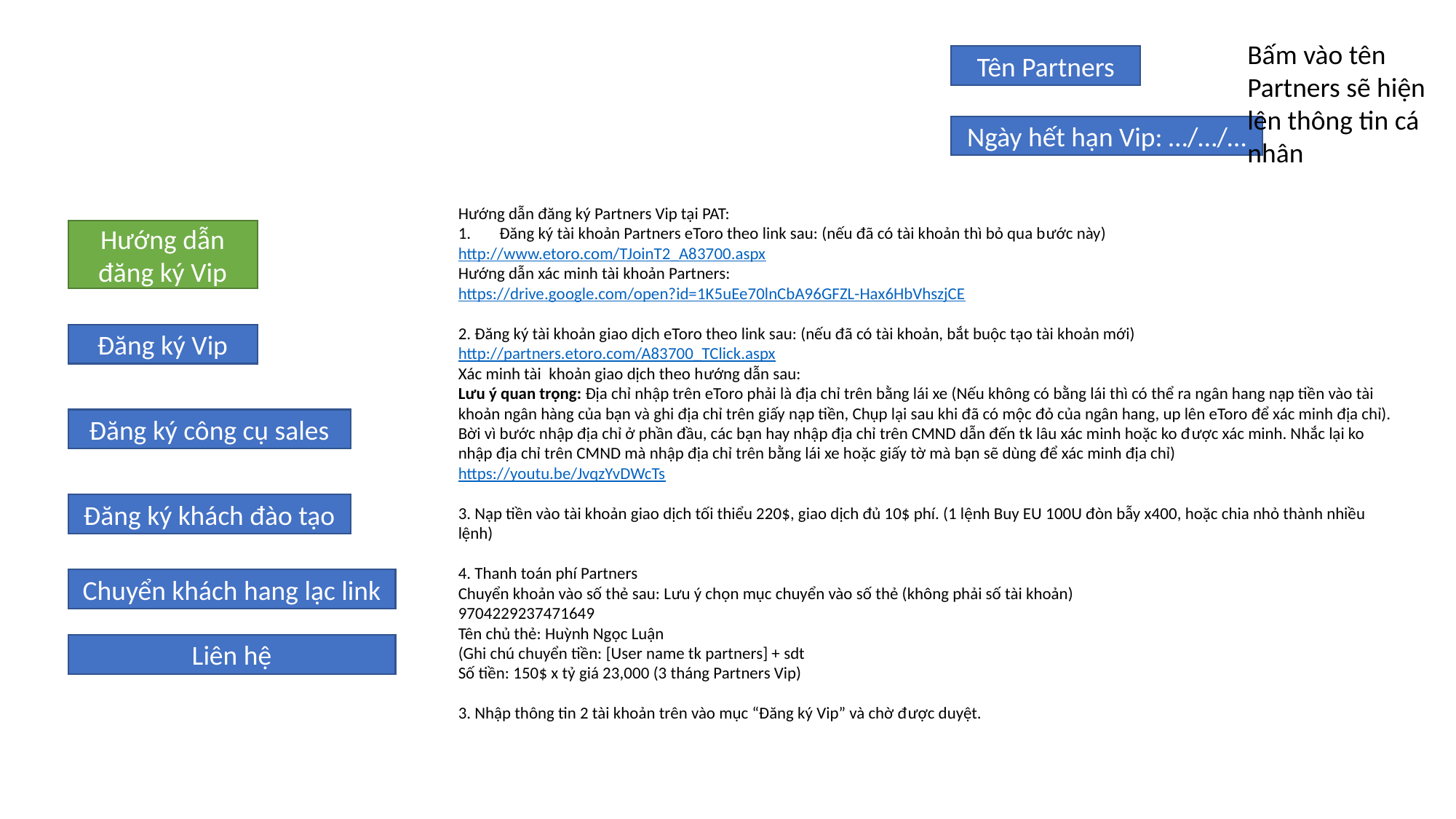

Bấm vào tên Partners sẽ hiện lên thông tin cá nhân
Tên Partners
Ngày hết hạn Vip: …/…/…
Hướng dẫn đăng ký Partners Vip tại PAT:
Đăng ký tài khoản Partners eToro theo link sau: (nếu đã có tài khoản thì bỏ qua bước này)
http://www.etoro.com/TJoinT2_A83700.aspx
Hướng dẫn xác minh tài khoản Partners:
https://drive.google.com/open?id=1K5uEe70lnCbA96GFZL-Hax6HbVhszjCE

2. Đăng ký tài khoản giao dịch eToro theo link sau: (nếu đã có tài khoản, bắt buộc tạo tài khoản mới)
http://partners.etoro.com/A83700_TClick.aspx
Xác minh tài  khoản giao dịch theo hướng dẫn sau:
Lưu ý quan trọng: Địa chỉ nhập trên eToro phải là địa chỉ trên bằng lái xe (Nếu không có bằng lái thì có thể ra ngân hang nạp tiền vào tài khoản ngân hàng của bạn và ghi địa chỉ trên giấy nạp tiền, Chụp lại sau khi đã có mộc đỏ của ngân hang, up lên eToro để xác minh địa chỉ).
Bời vì bước nhập địa chỉ ở phần đầu, các bạn hay nhập địa chỉ trên CMND dẫn đến tk lâu xác minh hoặc ko được xác minh. Nhắc lại ko nhập địa chỉ trên CMND mà nhập địa chỉ trên bằng lái xe hoặc giấy tờ mà bạn sẽ dùng để xác minh địa chỉ)
https://youtu.be/JvqzYvDWcTs

3. Nạp tiền vào tài khoản giao dịch tối thiểu 220$, giao dịch đủ 10$ phí. (1 lệnh Buy EU 100U đòn bẫy x400, hoặc chia nhỏ thành nhiều lệnh)

4. Thanh toán phí Partners
Chuyển khoản vào số thẻ sau: Lưu ý chọn mục chuyển vào số thẻ (không phải số tài khoản)
9704229237471649
Tên chủ thẻ: Huỳnh Ngọc Luận
(Ghi chú chuyển tiền: [User name tk partners] + sdt
Số tiền: 150$ x tỷ giá 23,000 (3 tháng Partners Vip)

3. Nhập thông tin 2 tài khoản trên vào mục “Đăng ký Vip” và chờ được duyệt.
Hướng dẫn đăng ký Vip
Đăng ký Vip
Đăng ký công cụ sales
Đăng ký khách đào tạo
Chuyển khách hang lạc link
Liên hệ